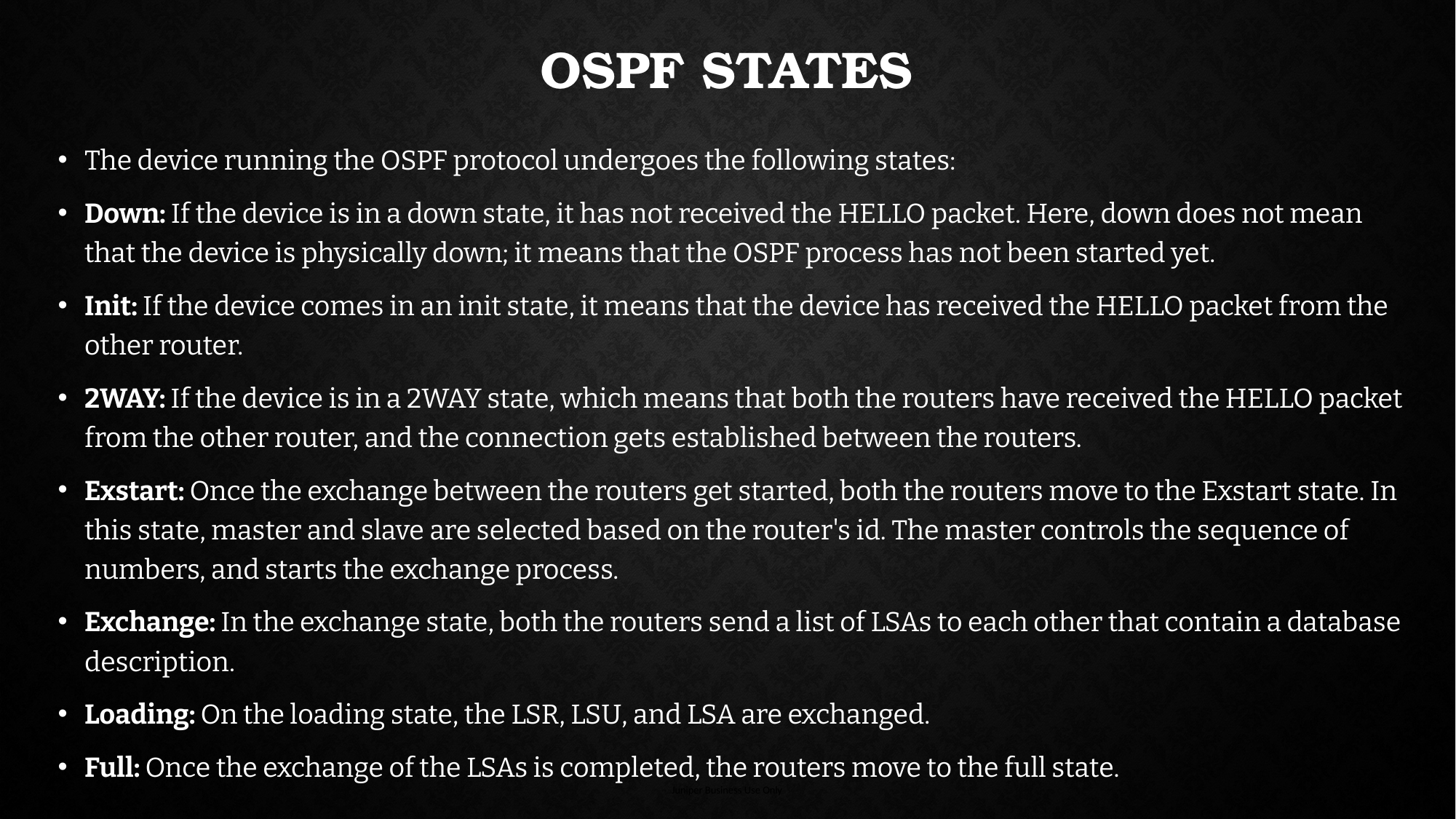

# OSPF States
The device running the OSPF protocol undergoes the following states:
Down: If the device is in a down state, it has not received the HELLO packet. Here, down does not mean that the device is physically down; it means that the OSPF process has not been started yet.
Init: If the device comes in an init state, it means that the device has received the HELLO packet from the other router.
2WAY: If the device is in a 2WAY state, which means that both the routers have received the HELLO packet from the other router, and the connection gets established between the routers.
Exstart: Once the exchange between the routers get started, both the routers move to the Exstart state. In this state, master and slave are selected based on the router's id. The master controls the sequence of numbers, and starts the exchange process.
Exchange: In the exchange state, both the routers send a list of LSAs to each other that contain a database description.
Loading: On the loading state, the LSR, LSU, and LSA are exchanged.
Full: Once the exchange of the LSAs is completed, the routers move to the full state.